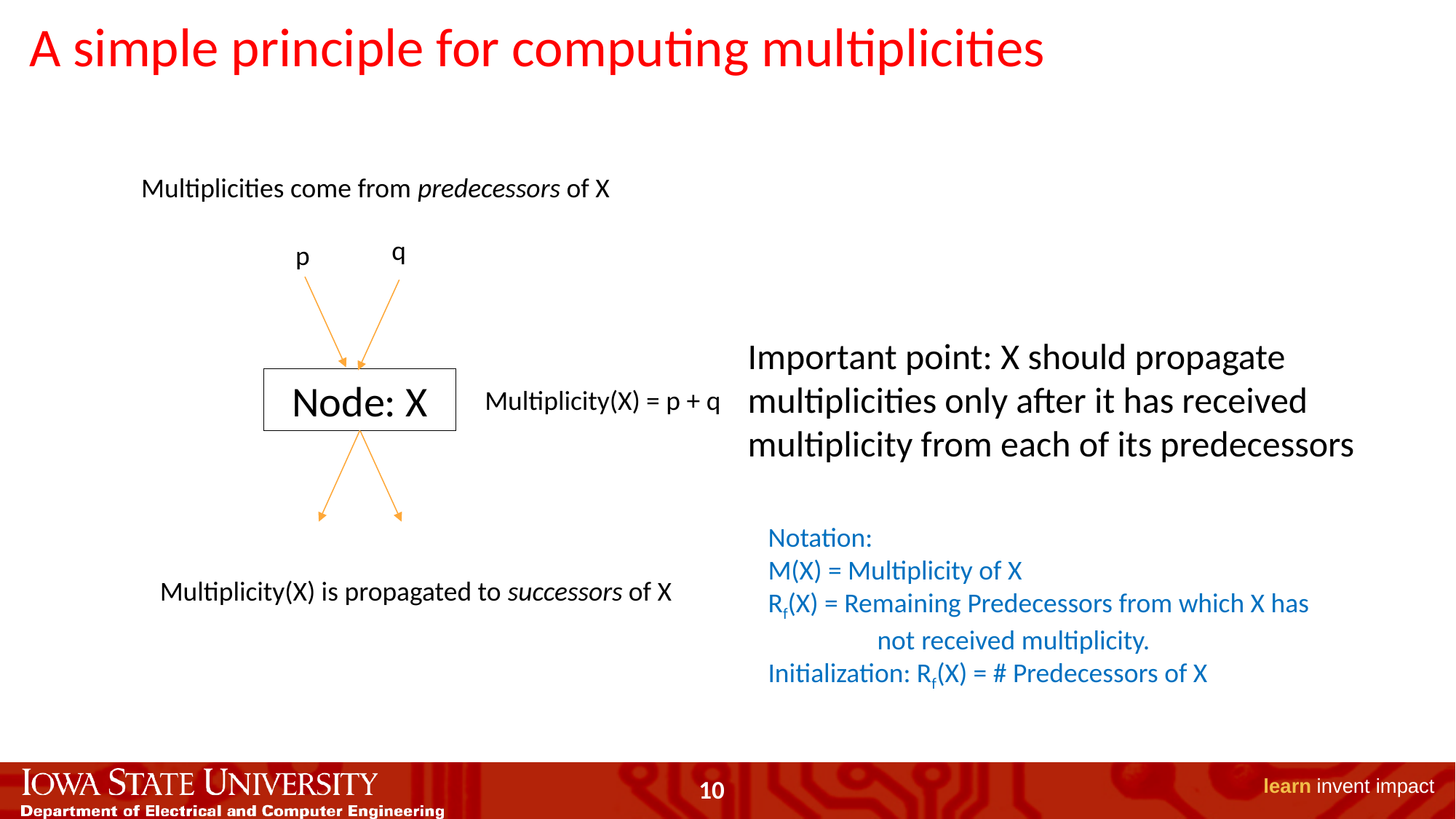

# A simple principle for computing multiplicities
Multiplicities come from predecessors of X
q
p
Node: X
Multiplicity(X) = p + q
Multiplicity(X) is propagated to successors of X
Important point: X should propagate multiplicities only after it has received multiplicity from each of its predecessors
Notation:
M(X) = Multiplicity of X
Rf(X) = Remaining Predecessors from which X has
	not received multiplicity.
Initialization: Rf(X) = # Predecessors of X
10